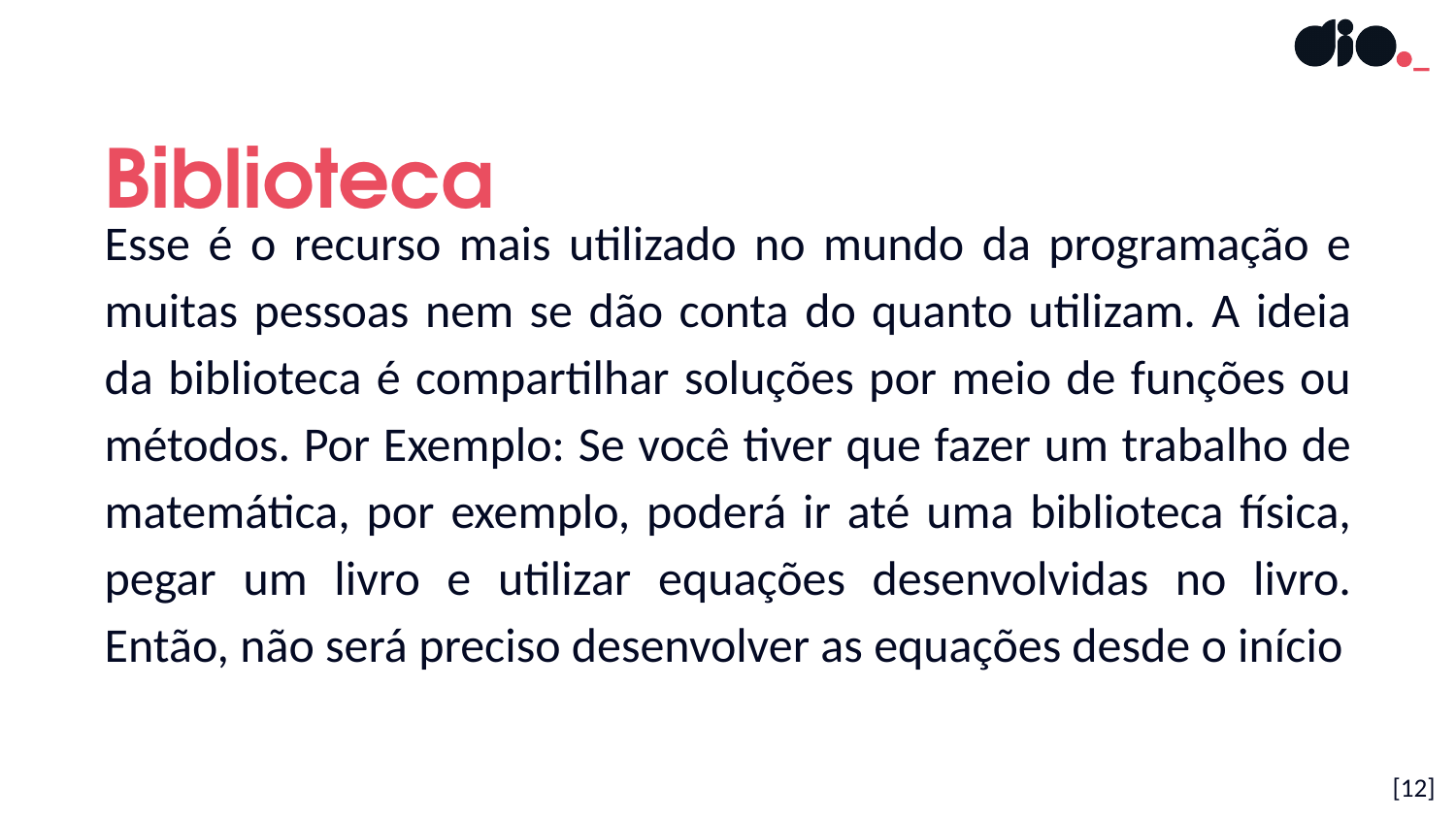

Biblioteca
Esse é o recurso mais utilizado no mundo da programação e muitas pessoas nem se dão conta do quanto utilizam. A ideia da biblioteca é compartilhar soluções por meio de funções ou métodos. Por Exemplo: Se você tiver que fazer um trabalho de matemática, por exemplo, poderá ir até uma biblioteca física, pegar um livro e utilizar equações desenvolvidas no livro. Então, não será preciso desenvolver as equações desde o início

[12]